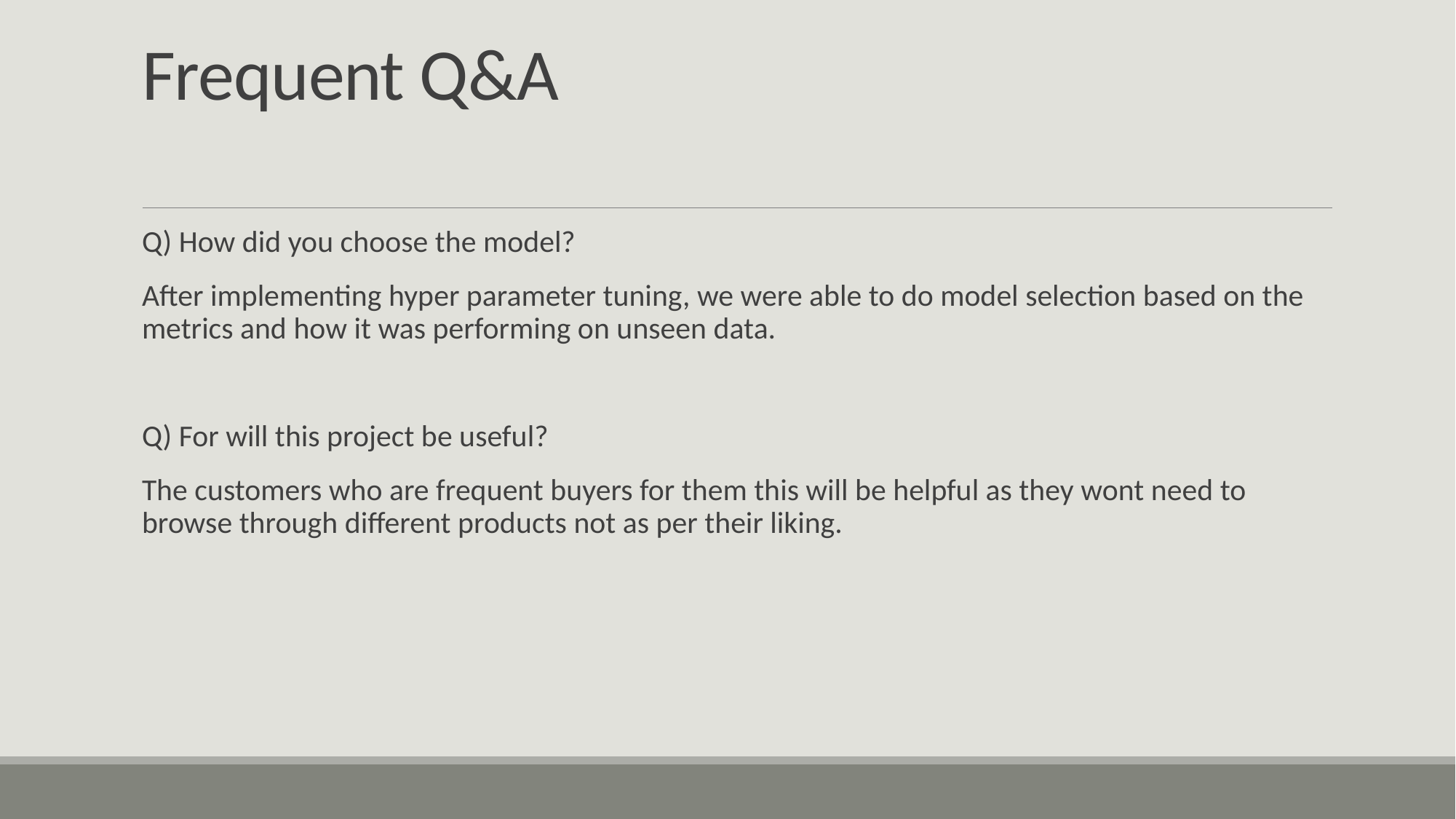

# Frequent Q&A
Q) How did you choose the model?
After implementing hyper parameter tuning, we were able to do model selection based on the metrics and how it was performing on unseen data.

Q) For will this project be useful?
The customers who are frequent buyers for them this will be helpful as they wont need to browse through different products not as per their liking.